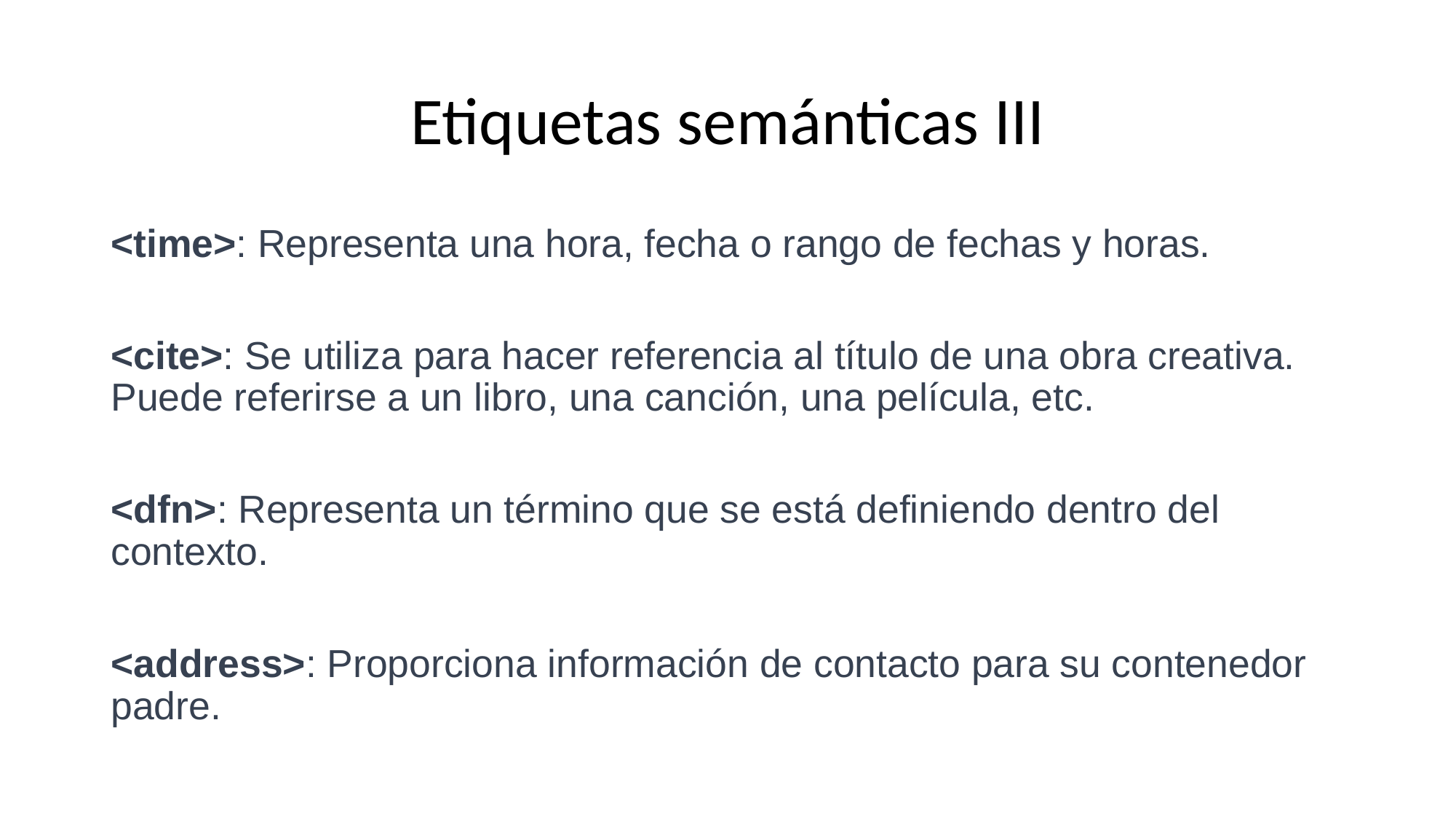

# Etiquetas semánticas III
<time>: Representa una hora, fecha o rango de fechas y horas.

<cite>: Se utiliza para hacer referencia al título de una obra creativa. Puede referirse a un libro, una canción, una película, etc.

<dfn>: Representa un término que se está definiendo dentro del contexto.

<address>: Proporciona información de contacto para su contenedor padre.